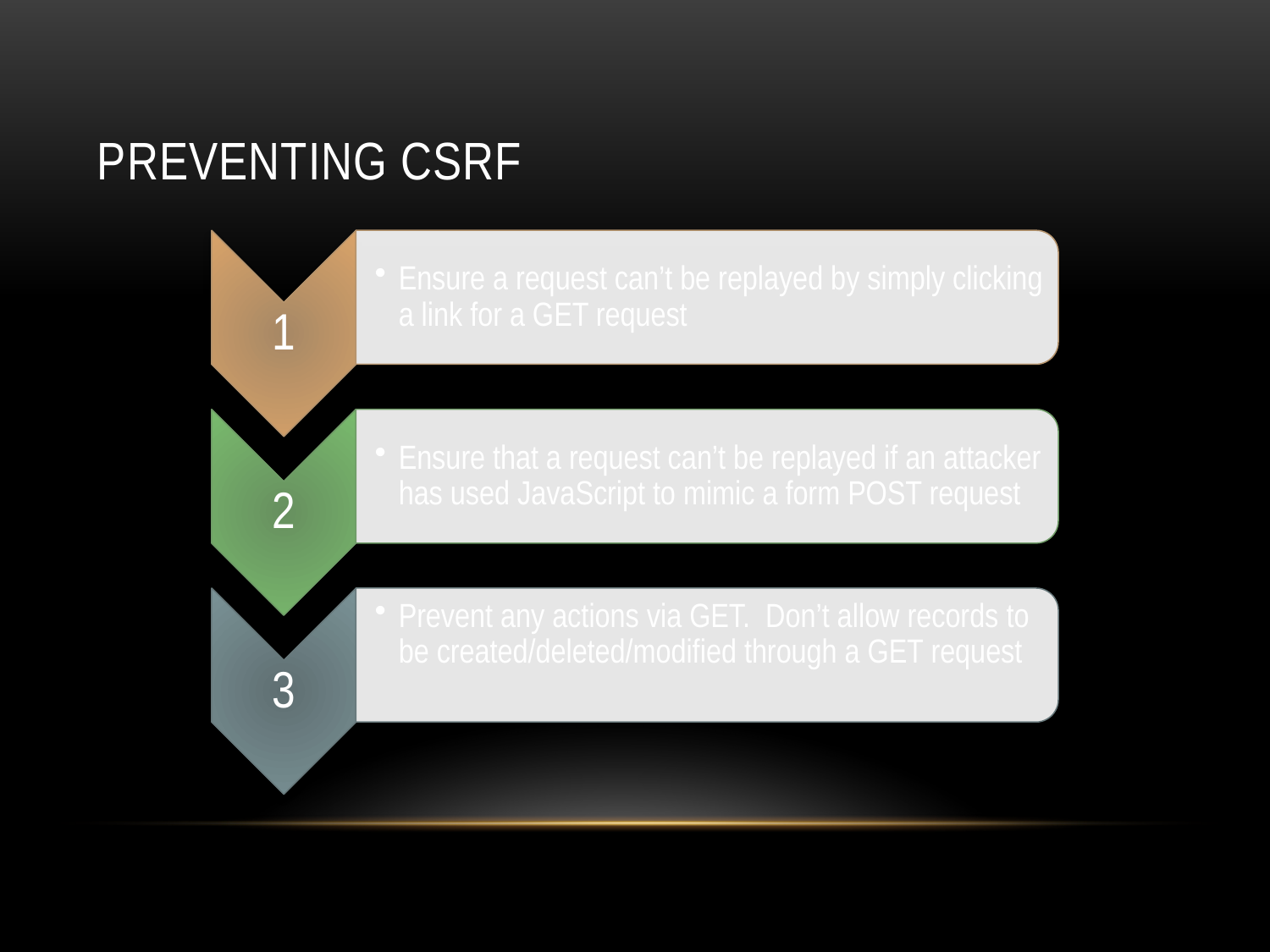

# Preventing CSRF
1
Ensure a request can’t be replayed by simply clicking a link for a GET request
2
Ensure that a request can’t be replayed if an attacker has used JavaScript to mimic a form POST request
3
Prevent any actions via GET.  Don’t allow records to be created/deleted/modified through a GET request